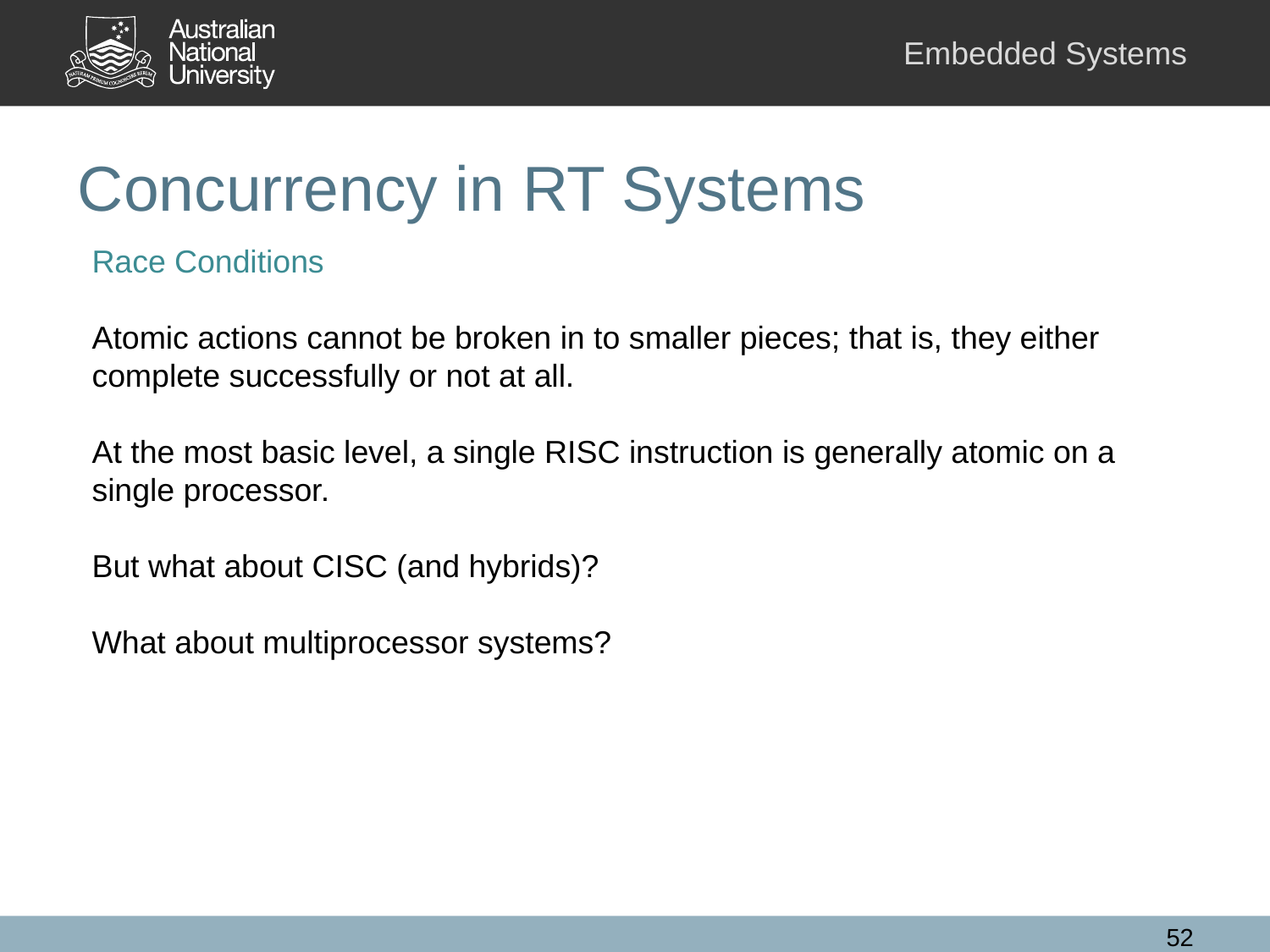

# Concurrency in RT Systems
Race Conditions

Atomic actions cannot be broken in to smaller pieces; that is, they either complete successfully or not at all.

At the most basic level, a single RISC instruction is generally atomic on a single processor.

But what about CISC (and hybrids)?

What about multiprocessor systems?
52